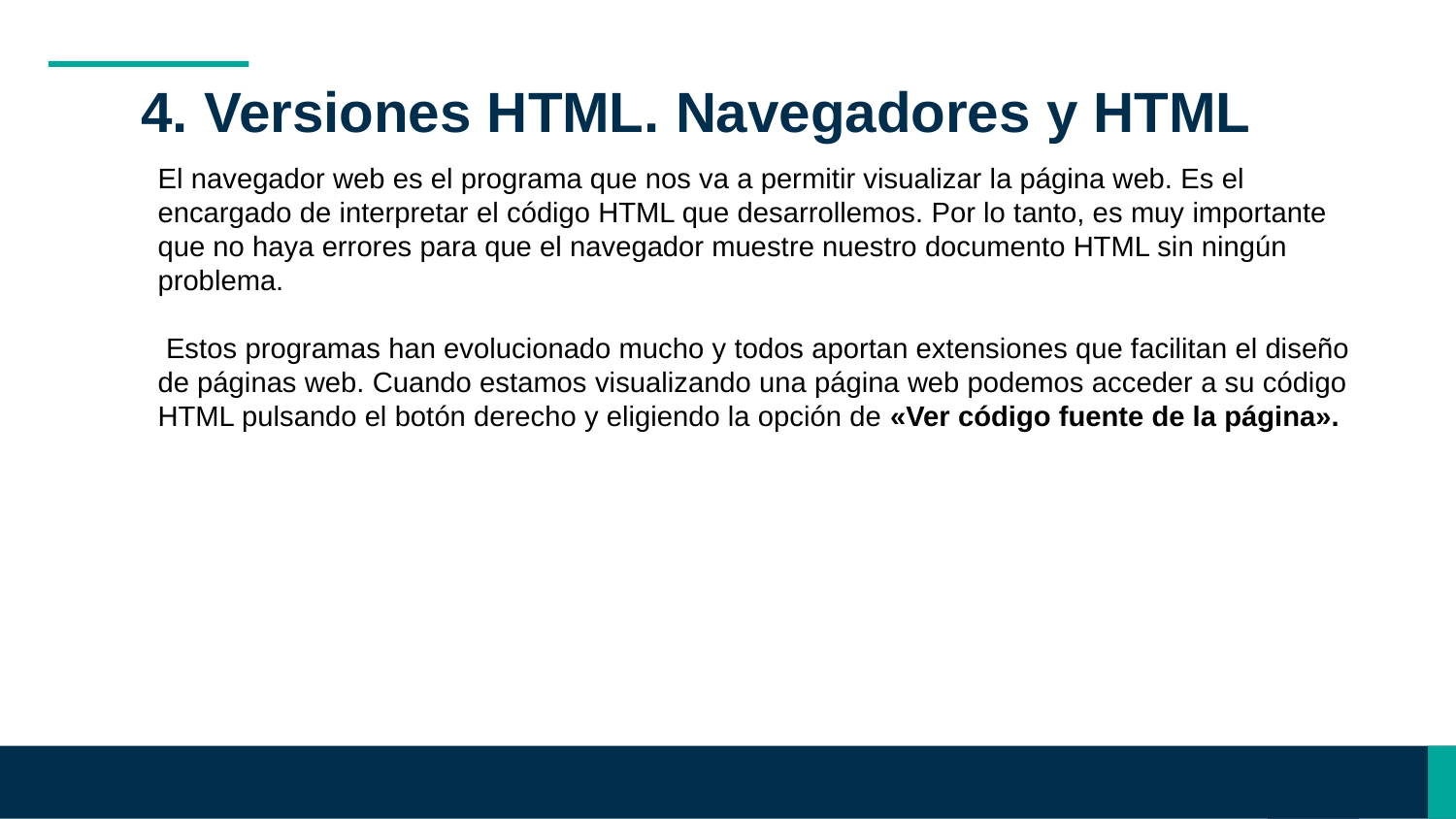

# 4. Versiones HTML. Navegadores y HTML
El navegador web es el programa que nos va a permitir visualizar la página web. Es el encargado de interpretar el código HTML que desarrollemos. Por lo tanto, es muy importante que no haya errores para que el navegador muestre nuestro documento HTML sin ningún problema.

 Estos programas han evolucionado mucho y todos aportan extensiones que facilitan el diseño de páginas web. Cuando estamos visualizando una página web podemos acceder a su código HTML pulsando el botón derecho y eligiendo la opción de «Ver código fuente de la página».